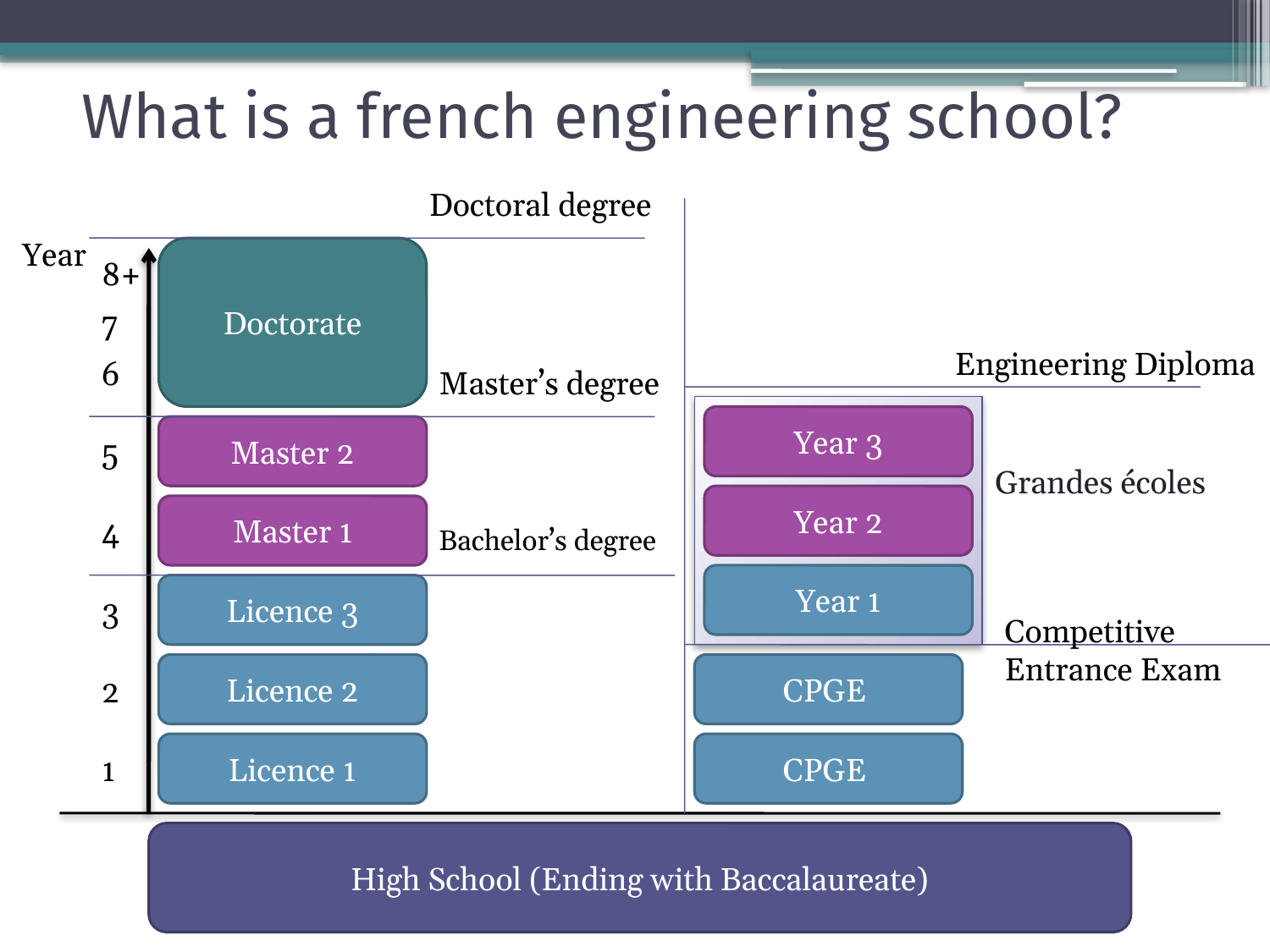

# What is a french engineering school?
Doctoral degree
Year
Doctorate
8+
7
Engineering Diploma
6
Master’s degree

Year 3
Master 2
5
Grandes écoles
Year 2
Master 1
4
Bachelor’s degree
Year 1
Licence 3
3
Competitive Entrance Exam
Licence 2
CPGE
2
Licence 1
CPGE
1
High School (Ending with Baccalaureate)